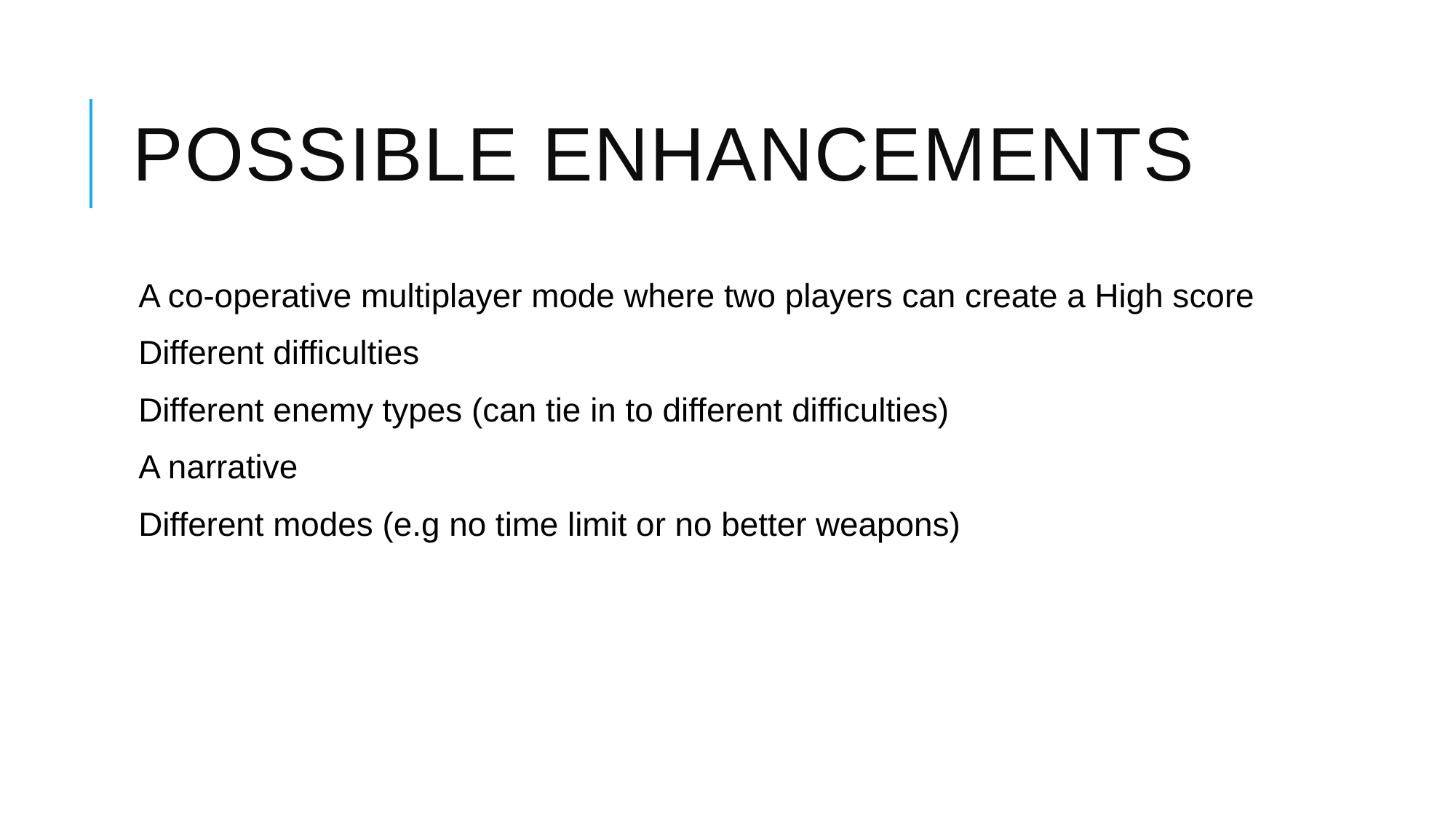

# Possible Enhancements
A co-operative multiplayer mode where two players can create a High score
Different difficulties
Different enemy types (can tie in to different difficulties)
A narrative
Different modes (e.g no time limit or no better weapons)